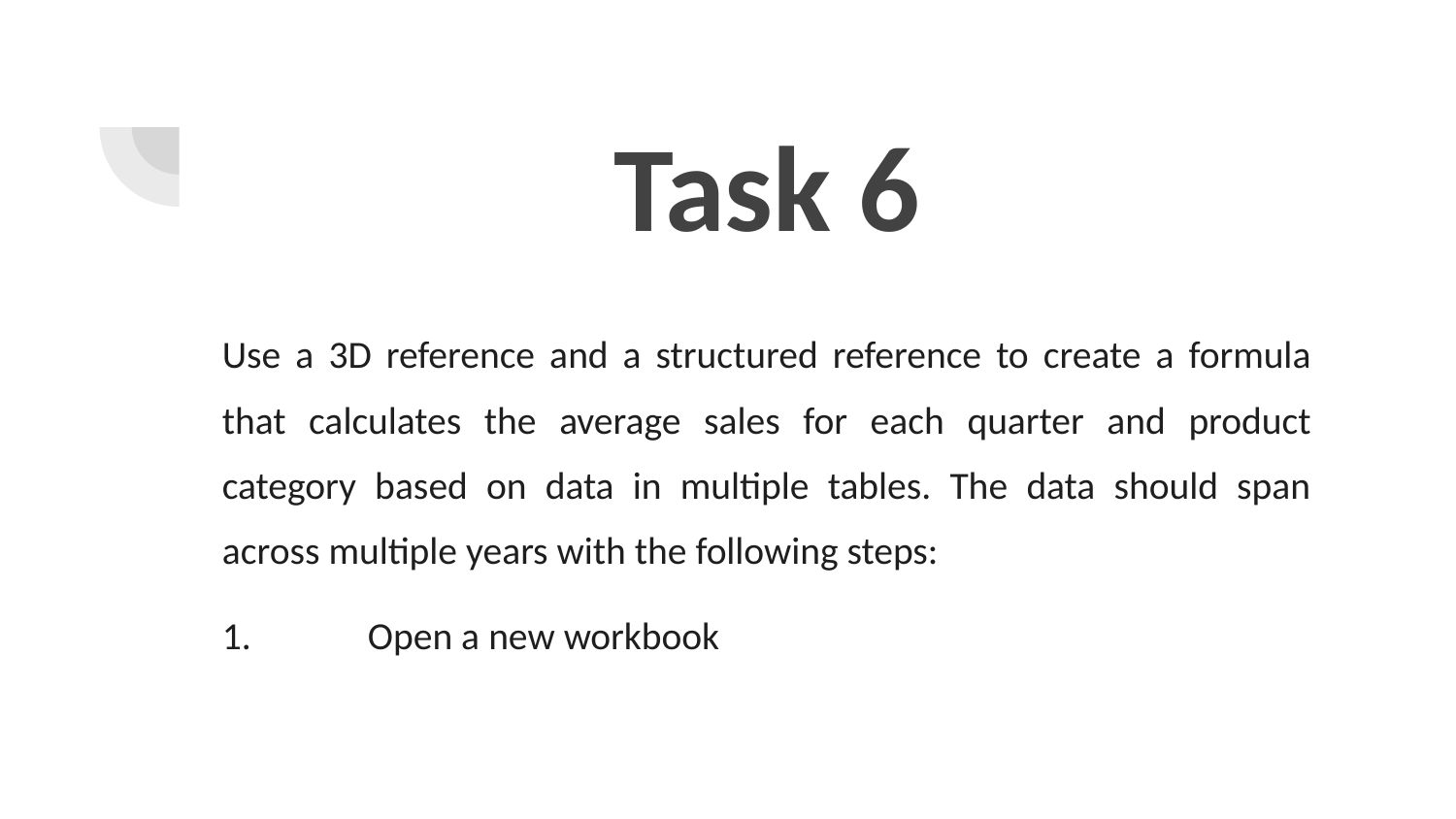

# Task 6
Use a 3D reference and a structured reference to create a formula that calculates the average sales for each quarter and product category based on data in multiple tables. The data should span across multiple years with the following steps:
1.	Open a new workbook